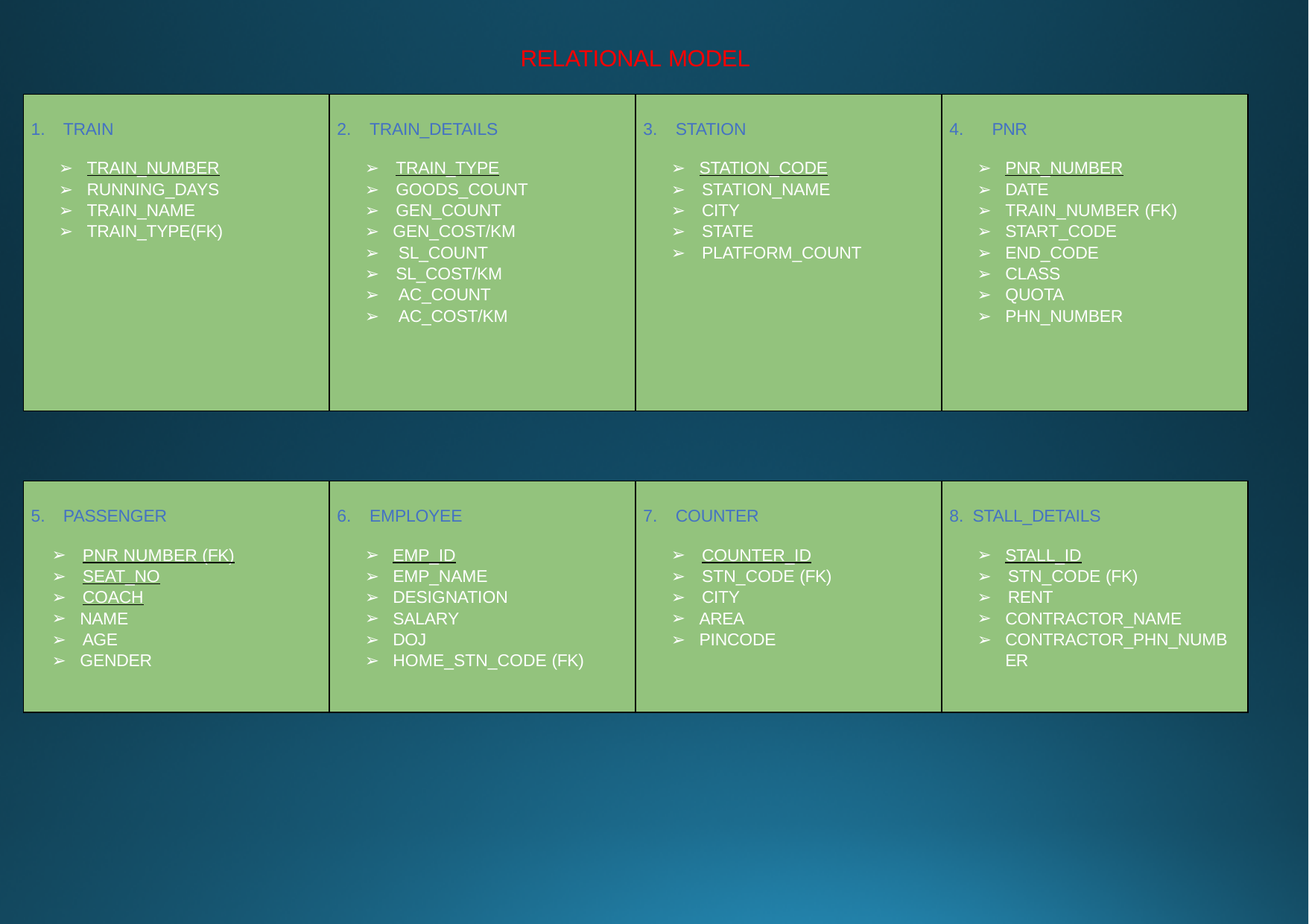

RELATIONAL MODEL
| TRAIN TRAIN\_NUMBER RUNNING\_DAYS TRAIN\_NAME TRAIN\_TYPE(FK) | TRAIN\_DETAILS TRAIN\_TYPE GOODS\_COUNT GEN\_COUNT GEN\_COST/KM SL\_COUNT SL\_COST/KM AC\_COUNT AC\_COST/KM | STATION STATION\_CODE STATION\_NAME CITY STATE PLATFORM\_COUNT | PNR PNR\_NUMBER DATE TRAIN\_NUMBER (FK) START\_CODE END\_CODE CLASS QUOTA PHN\_NUMBER |
| --- | --- | --- | --- |
| PASSENGER PNR NUMBER (FK) SEAT\_NO COACH NAME AGE GENDER | EMPLOYEE EMP\_ID EMP\_NAME DESIGNATION SALARY DOJ HOME\_STN\_CODE (FK) | COUNTER COUNTER\_ID STN\_CODE (FK) CITY AREA PINCODE | STALL\_DETAILS STALL\_ID STN\_CODE (FK) RENT CONTRACTOR\_NAME CONTRACTOR\_PHN\_NUMB ER |
| --- | --- | --- | --- |